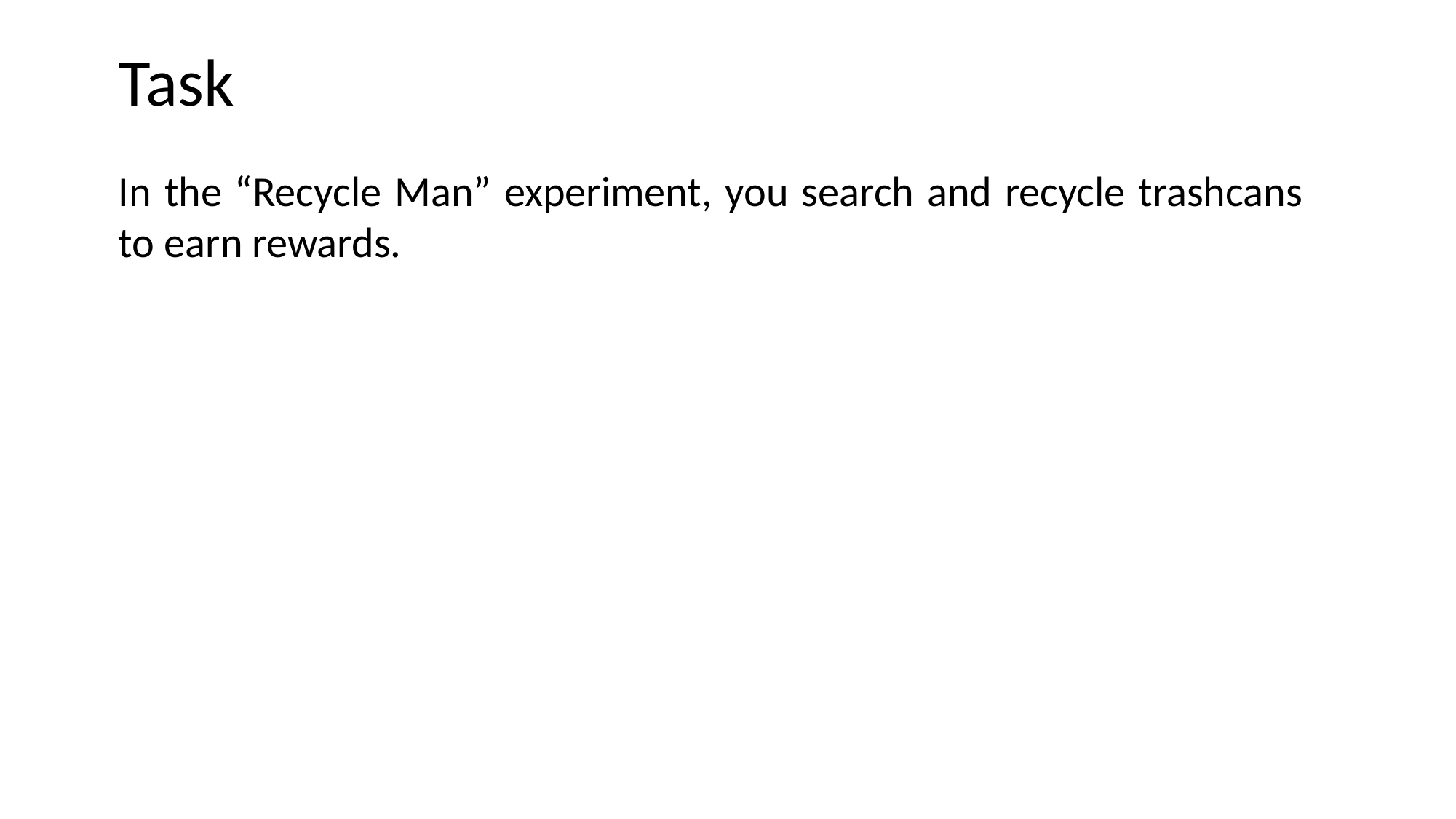

Task

In the “Recycle Man” experiment, you search and recycle trashcans to earn rewards.